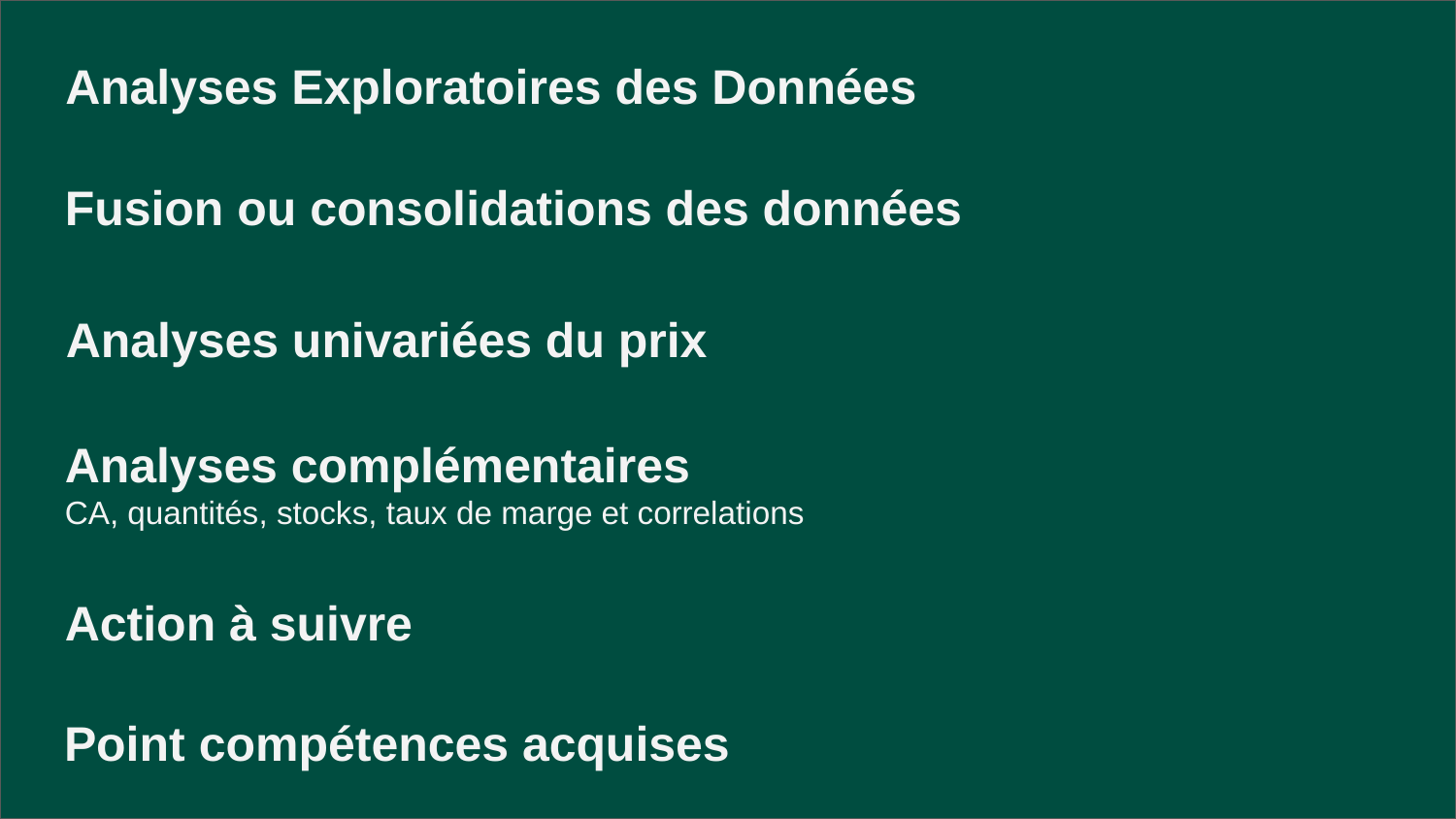

Analyses Exploratoires des Données
Fusion ou consolidations des données
Analyses univariées du prix
Analyses complémentaires
CA, quantités, stocks, taux de marge et correlations
Action à suivre
Point compétences acquises